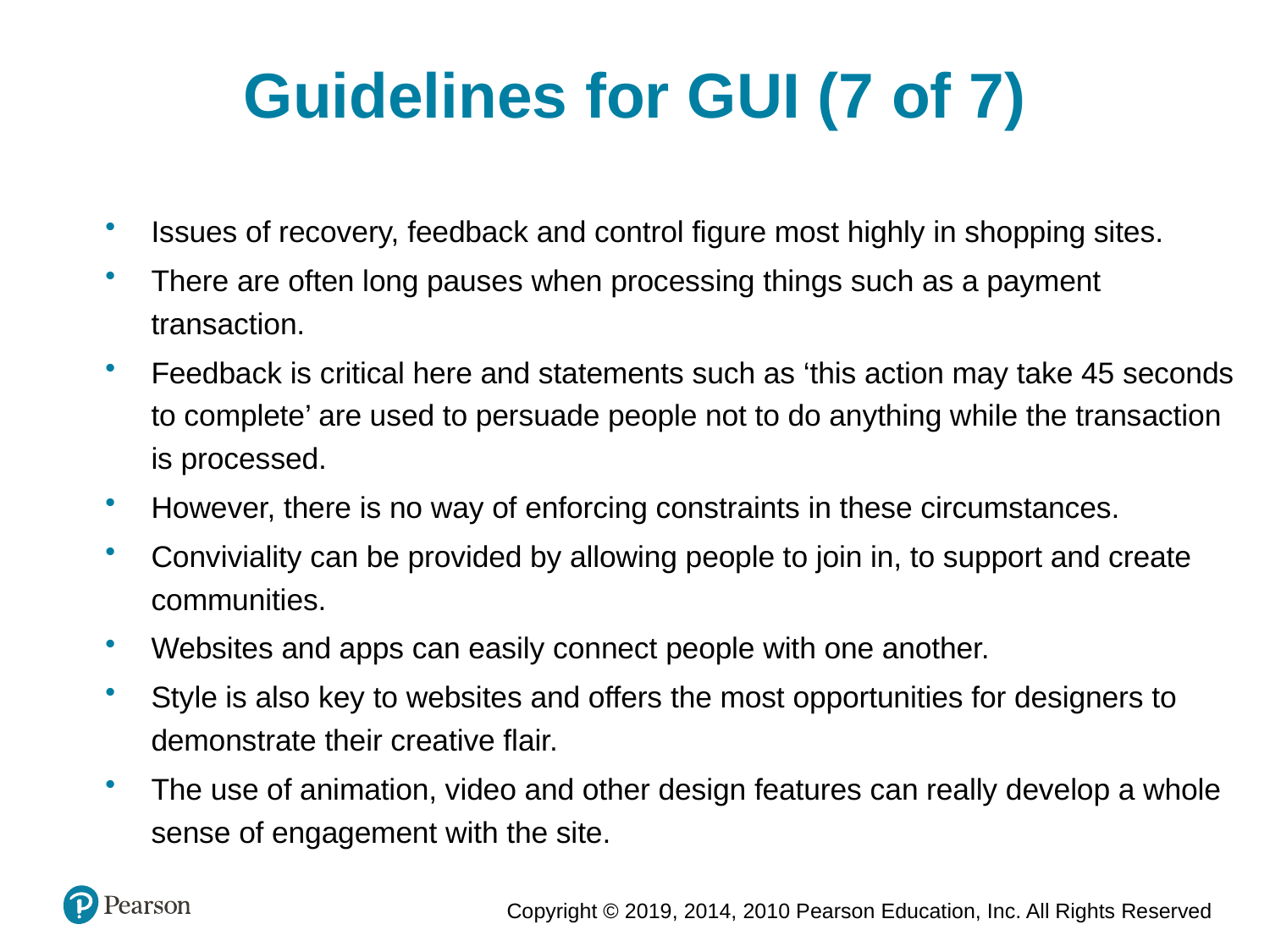

Guidelines for GUI (7 of 7)
Issues of recovery, feedback and control figure most highly in shopping sites.
There are often long pauses when processing things such as a payment transaction.
Feedback is critical here and statements such as ‘this action may take 45 seconds to complete’ are used to persuade people not to do anything while the transaction is processed.
However, there is no way of enforcing constraints in these circumstances.
Conviviality can be provided by allowing people to join in, to support and create communities.
Websites and apps can easily connect people with one another.
Style is also key to websites and offers the most opportunities for designers to demonstrate their creative flair.
The use of animation, video and other design features can really develop a whole sense of engagement with the site.